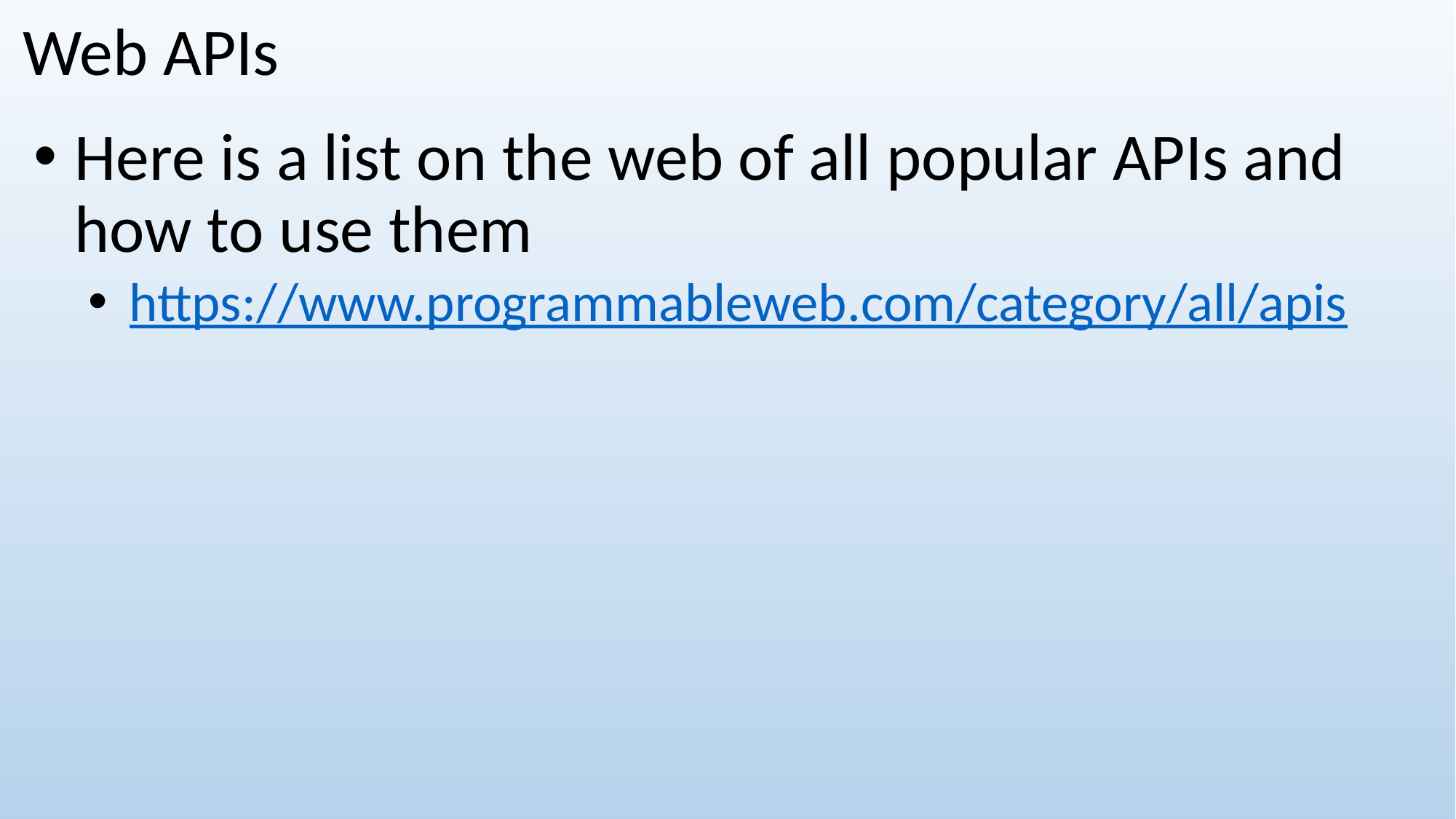

# Web APIs
Here is a list on the web of all popular APIs and how to use them
https://www.programmableweb.com/category/all/apis